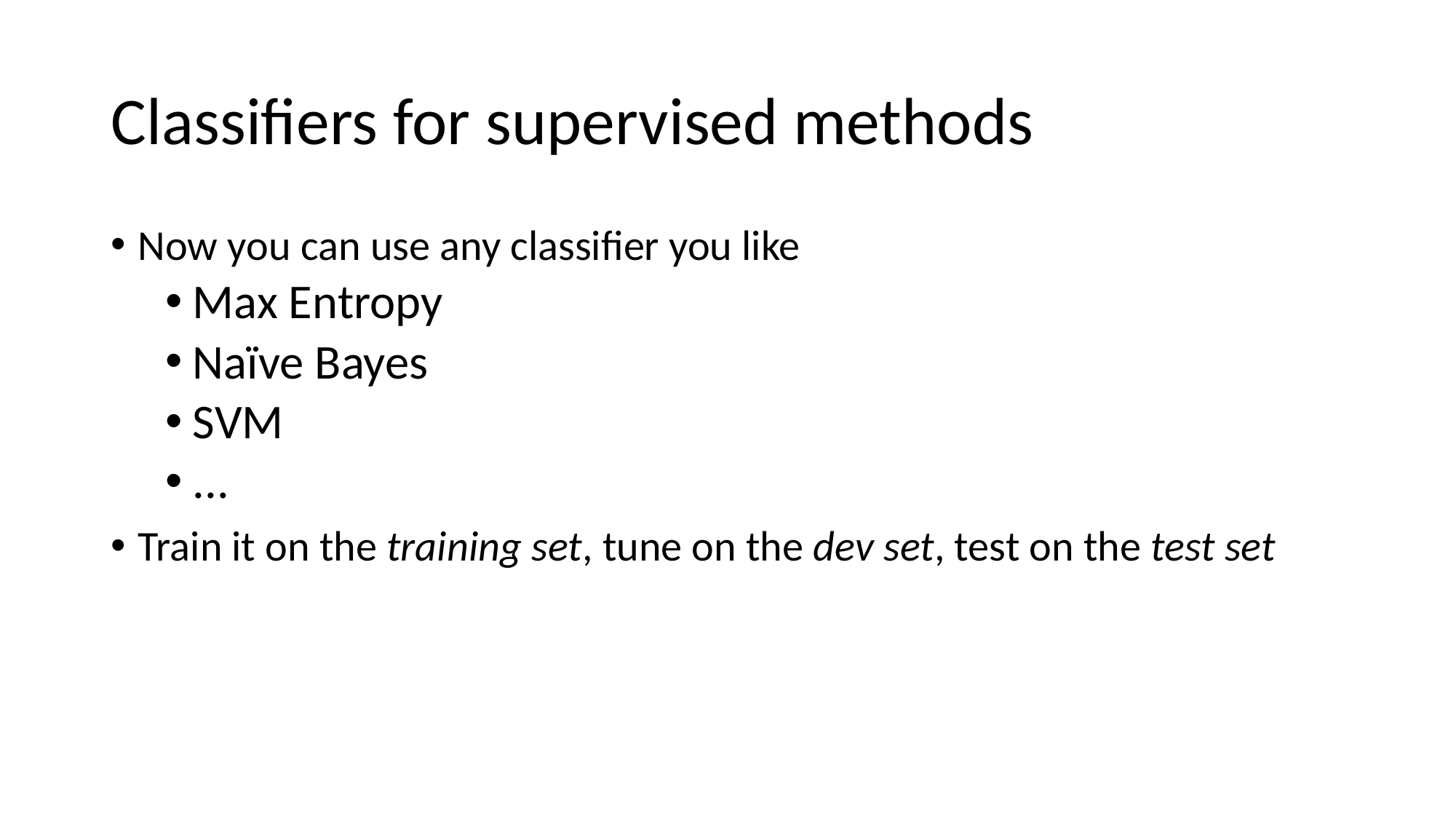

# Classifiers for supervised methods
Now you can use any classifier you like
Max Entropy
Naïve Bayes
SVM
...
Train it on the training set, tune on the dev set, test on the test set